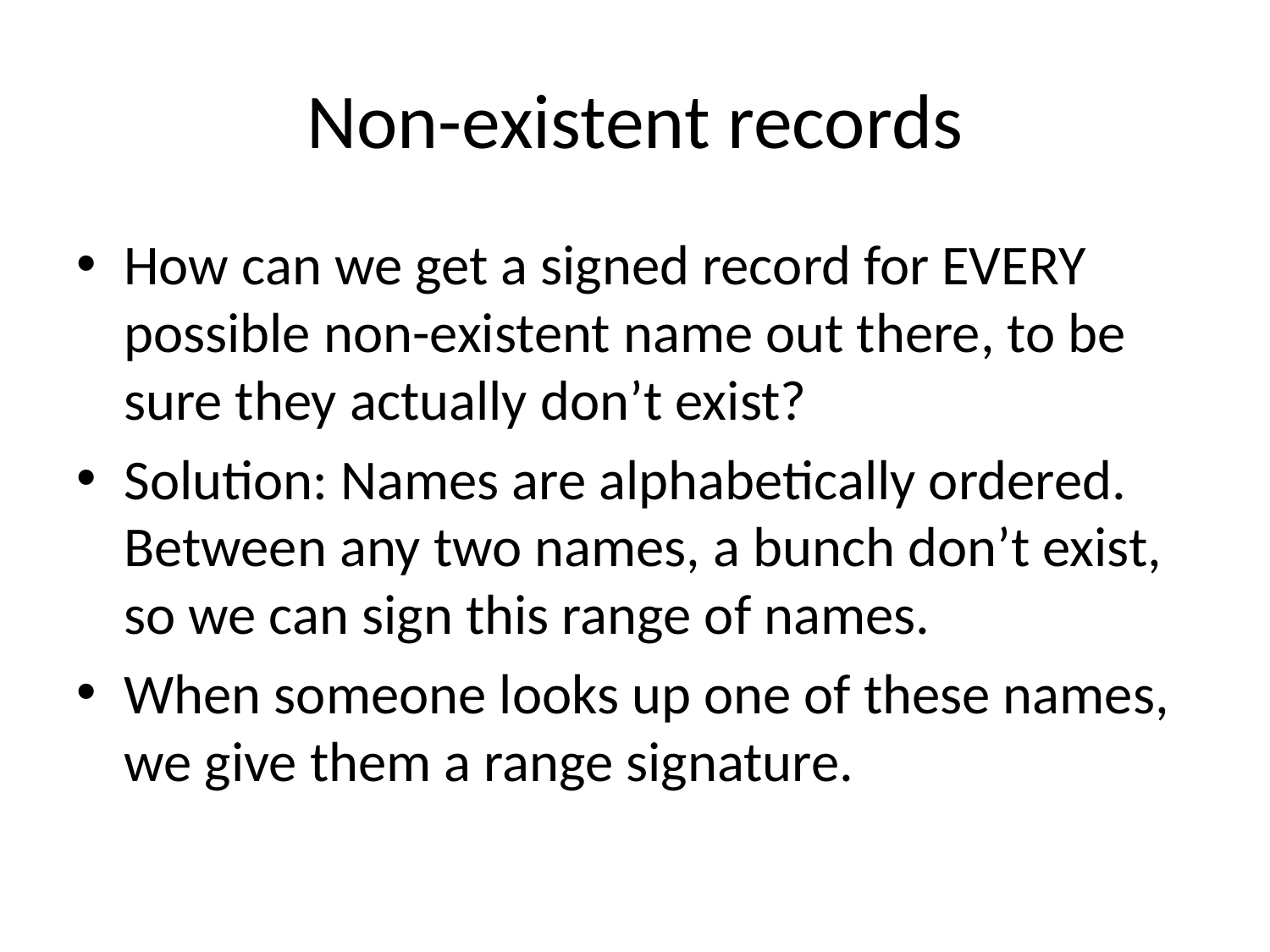

# Non-existent records
How can we get a signed record for EVERY possible non-existent name out there, to be sure they actually don’t exist?
Solution: Names are alphabetically ordered.  Between any two names, a bunch don’t exist, so we can sign this range of names.
When someone looks up one of these names, we give them a range signature.